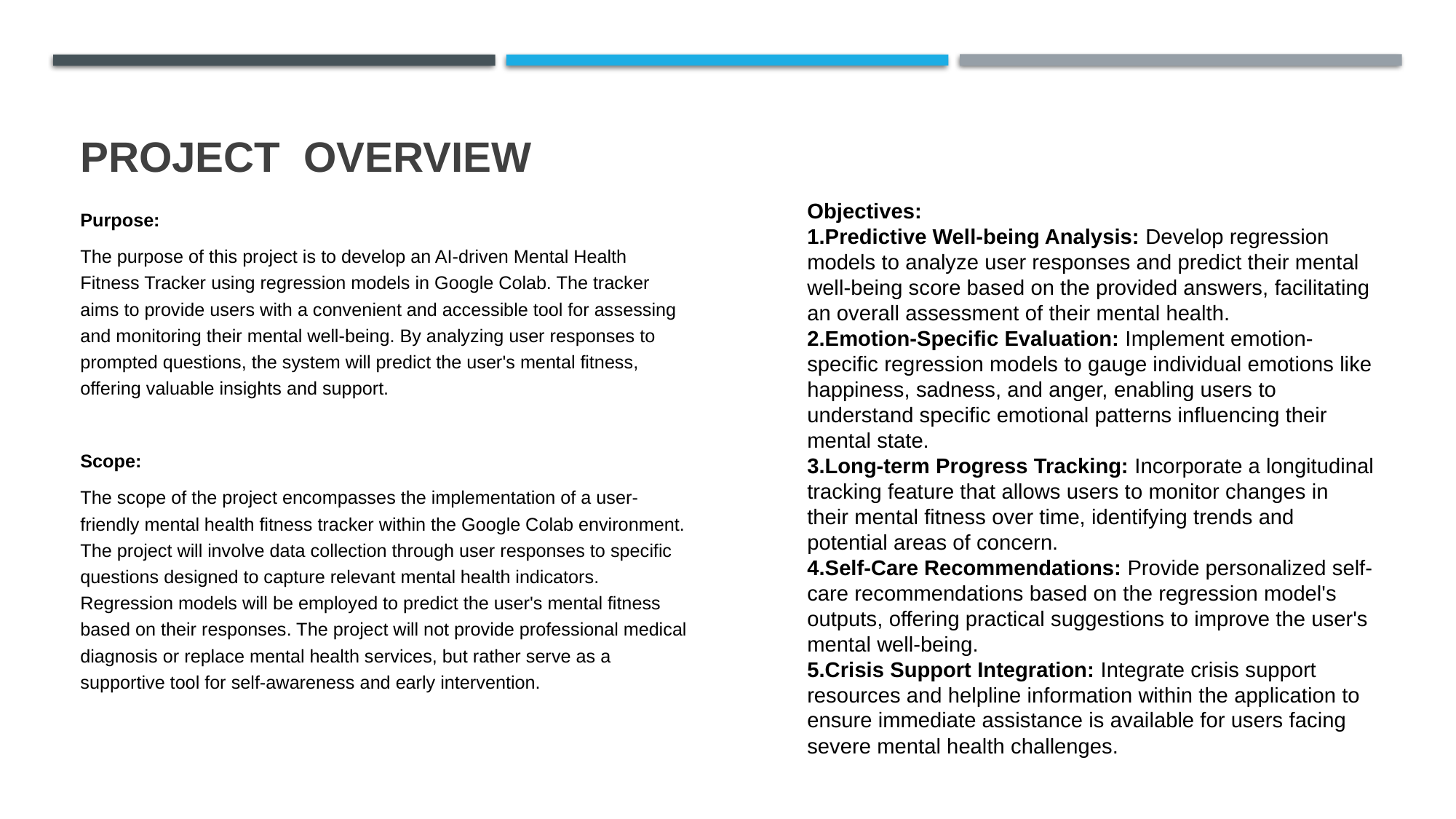

# PROJECT  OVERVIEW
Purpose:
The purpose of this project is to develop an AI-driven Mental Health Fitness Tracker using regression models in Google Colab. The tracker aims to provide users with a convenient and accessible tool for assessing and monitoring their mental well-being. By analyzing user responses to prompted questions, the system will predict the user's mental fitness, offering valuable insights and support.

Scope:
The scope of the project encompasses the implementation of a user-friendly mental health fitness tracker within the Google Colab environment. The project will involve data collection through user responses to specific questions designed to capture relevant mental health indicators. Regression models will be employed to predict the user's mental fitness based on their responses. The project will not provide professional medical diagnosis or replace mental health services, but rather serve as a supportive tool for self-awareness and early intervention.
Objectives:
Predictive Well-being Analysis: Develop regression models to analyze user responses and predict their mental well-being score based on the provided answers, facilitating an overall assessment of their mental health.
Emotion-Specific Evaluation: Implement emotion-specific regression models to gauge individual emotions like happiness, sadness, and anger, enabling users to understand specific emotional patterns influencing their mental state.
Long-term Progress Tracking: Incorporate a longitudinal tracking feature that allows users to monitor changes in their mental fitness over time, identifying trends and potential areas of concern.
Self-Care Recommendations: Provide personalized self-care recommendations based on the regression model's outputs, offering practical suggestions to improve the user's mental well-being.
Crisis Support Integration: Integrate crisis support resources and helpline information within the application to ensure immediate assistance is available for users facing severe mental health challenges.